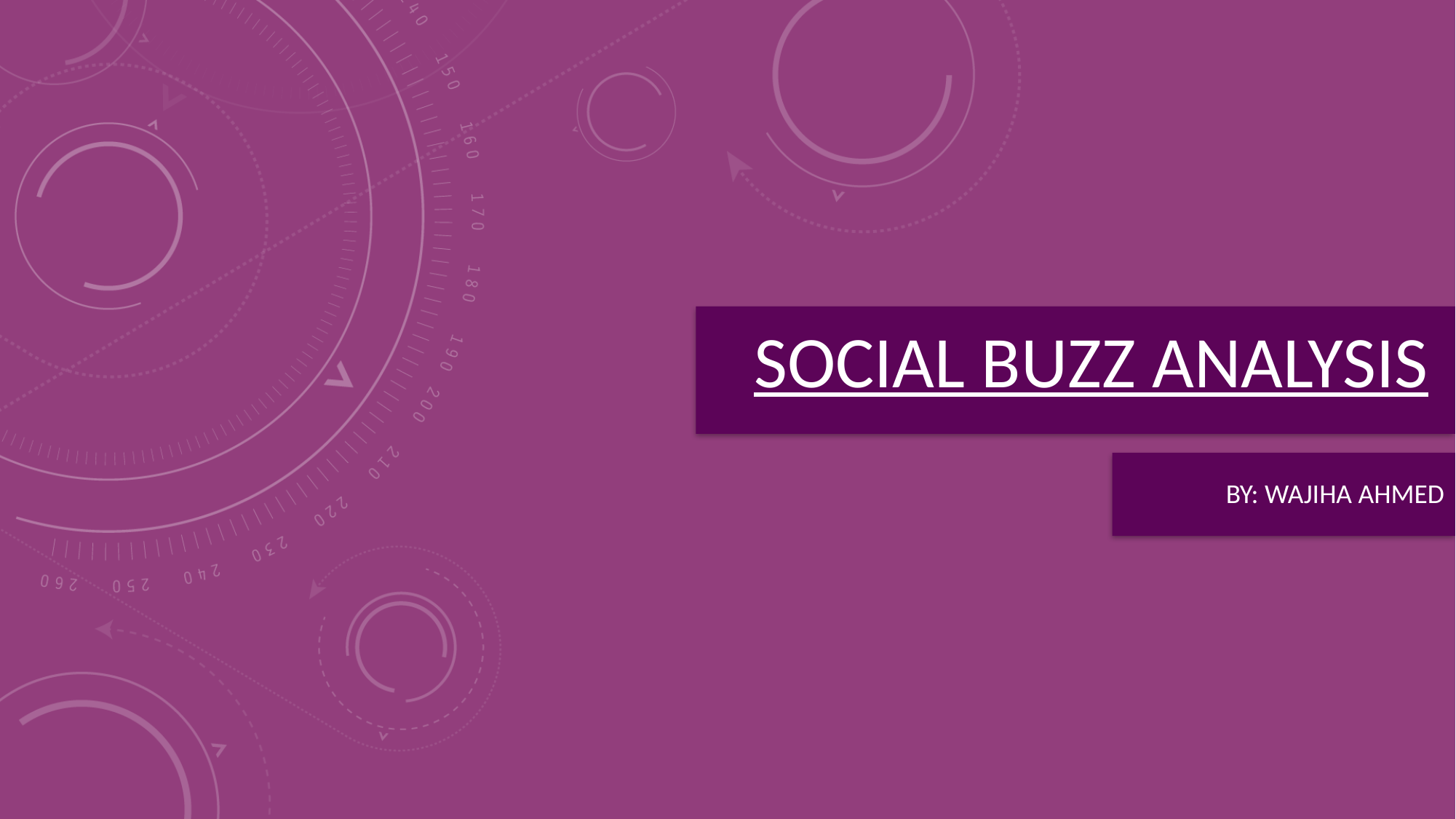

# Social Buzz Analysis

By: Wajiha Ahmed